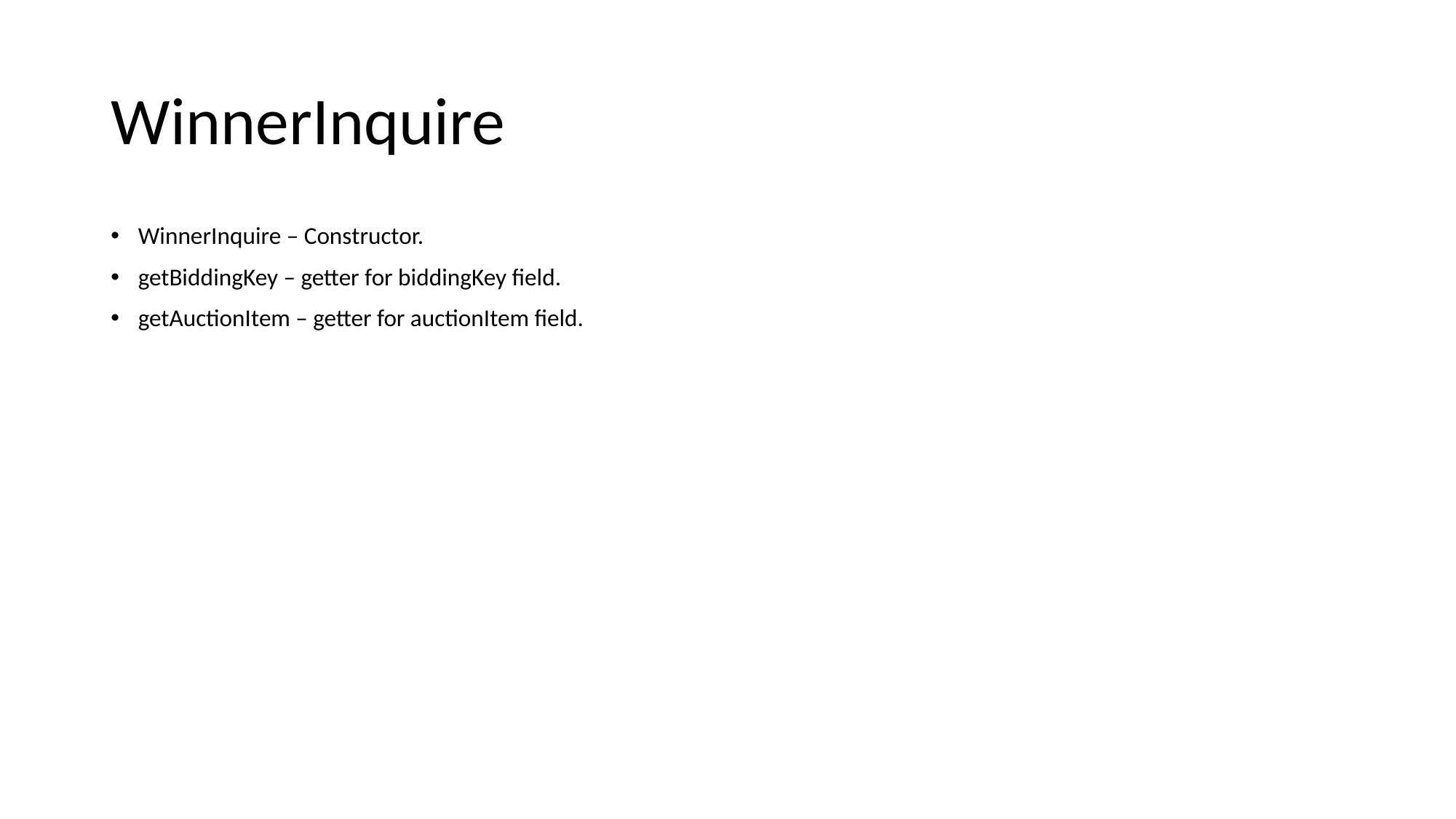

# WinnerInquire
WinnerInquire – Constructor.
getBiddingKey – getter for biddingKey field.
getAuctionItem – getter for auctionItem field.